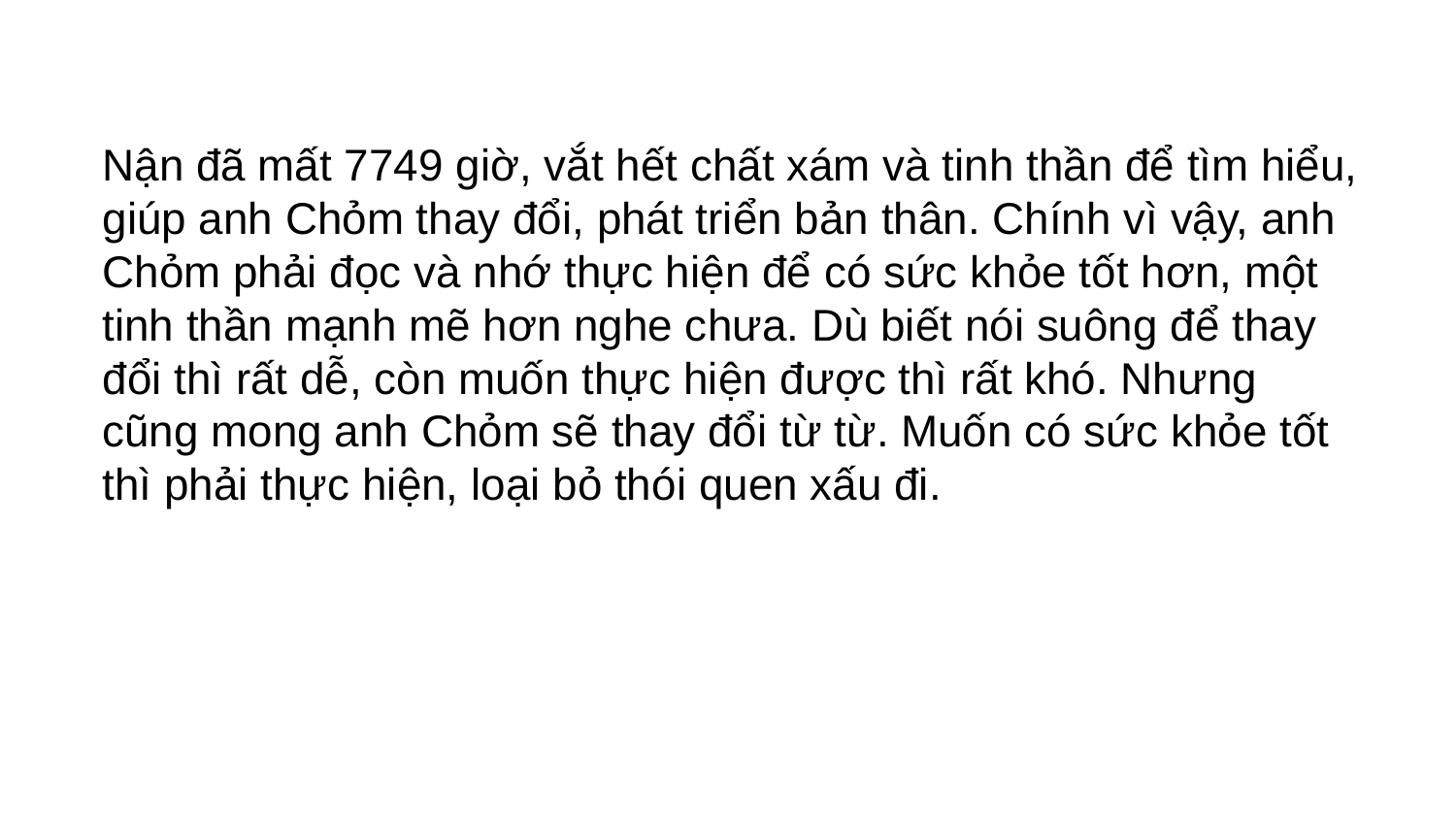

Nận đã mất 7749 giờ, vắt hết chất xám và tinh thần để tìm hiểu, giúp anh Chỏm thay đổi, phát triển bản thân. Chính vì vậy, anh Chỏm phải đọc và nhớ thực hiện để có sức khỏe tốt hơn, một tinh thần mạnh mẽ hơn nghe chưa. Dù biết nói suông để thay đổi thì rất dễ, còn muốn thực hiện được thì rất khó. Nhưng cũng mong anh Chỏm sẽ thay đổi từ từ. Muốn có sức khỏe tốt thì phải thực hiện, loại bỏ thói quen xấu đi.